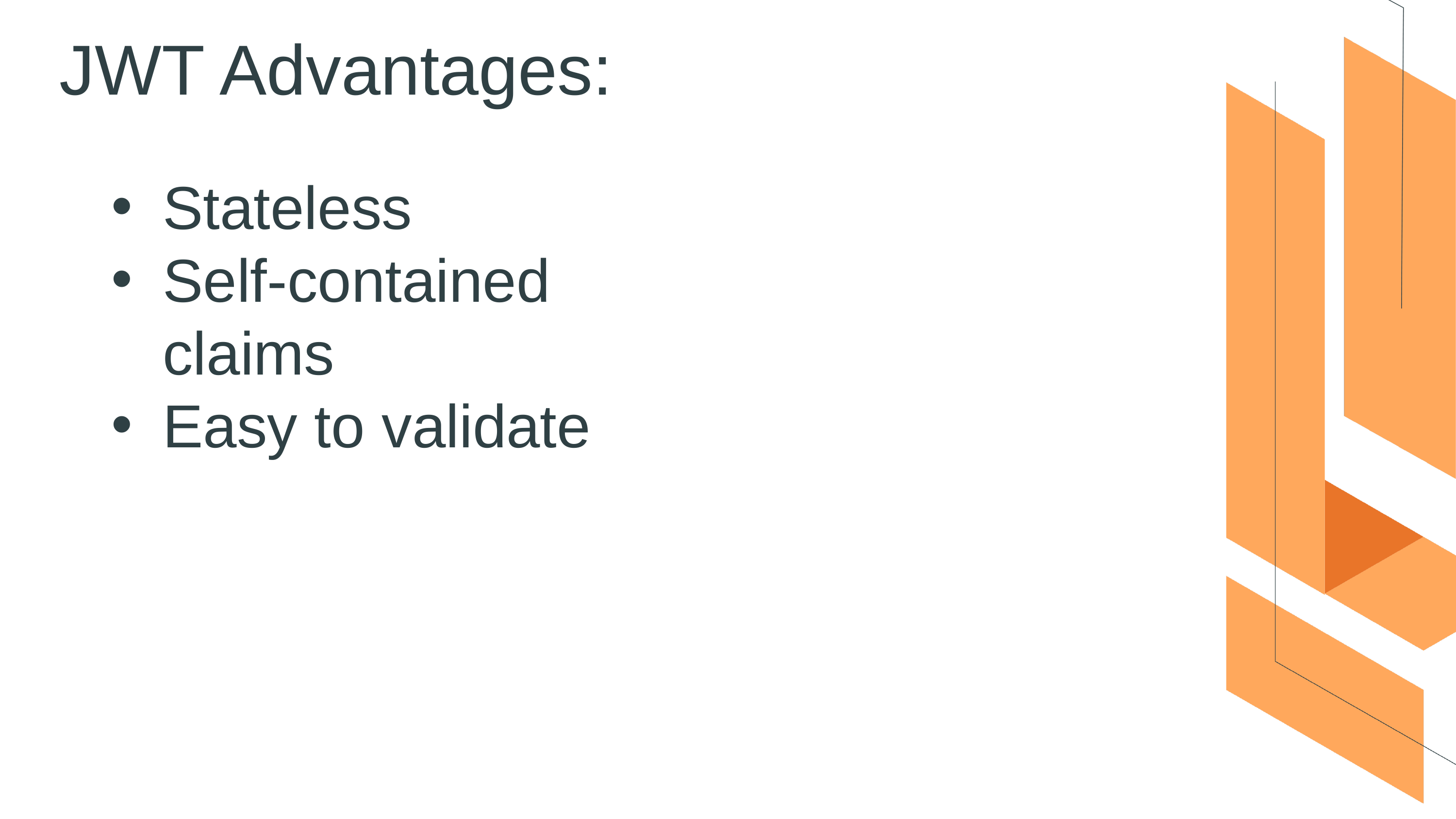

JWT Advantages:

Stateless
Self-contained claims
Easy to validate